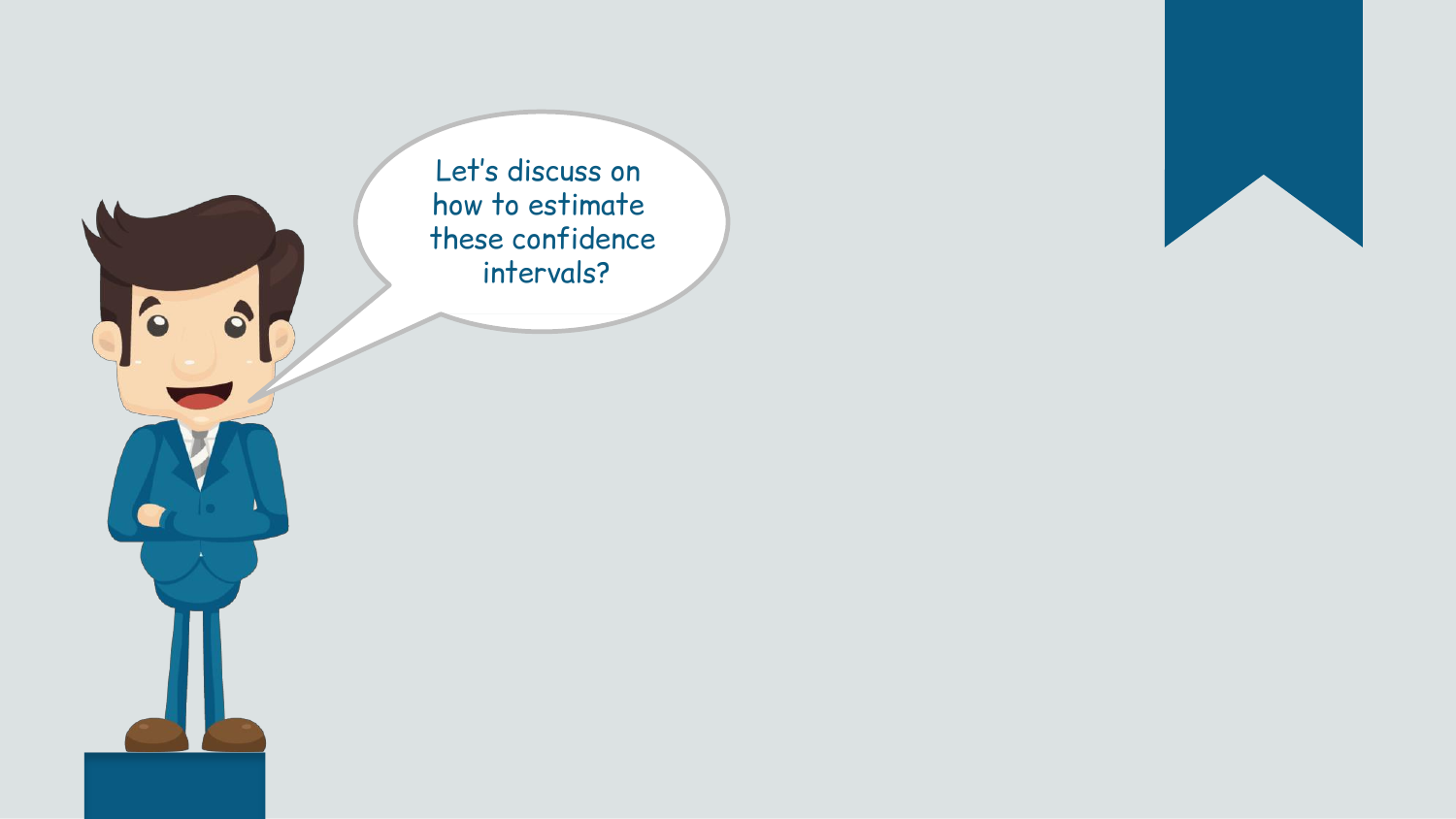

Let’s discuss on  how to estimate  these confidence  intervals?